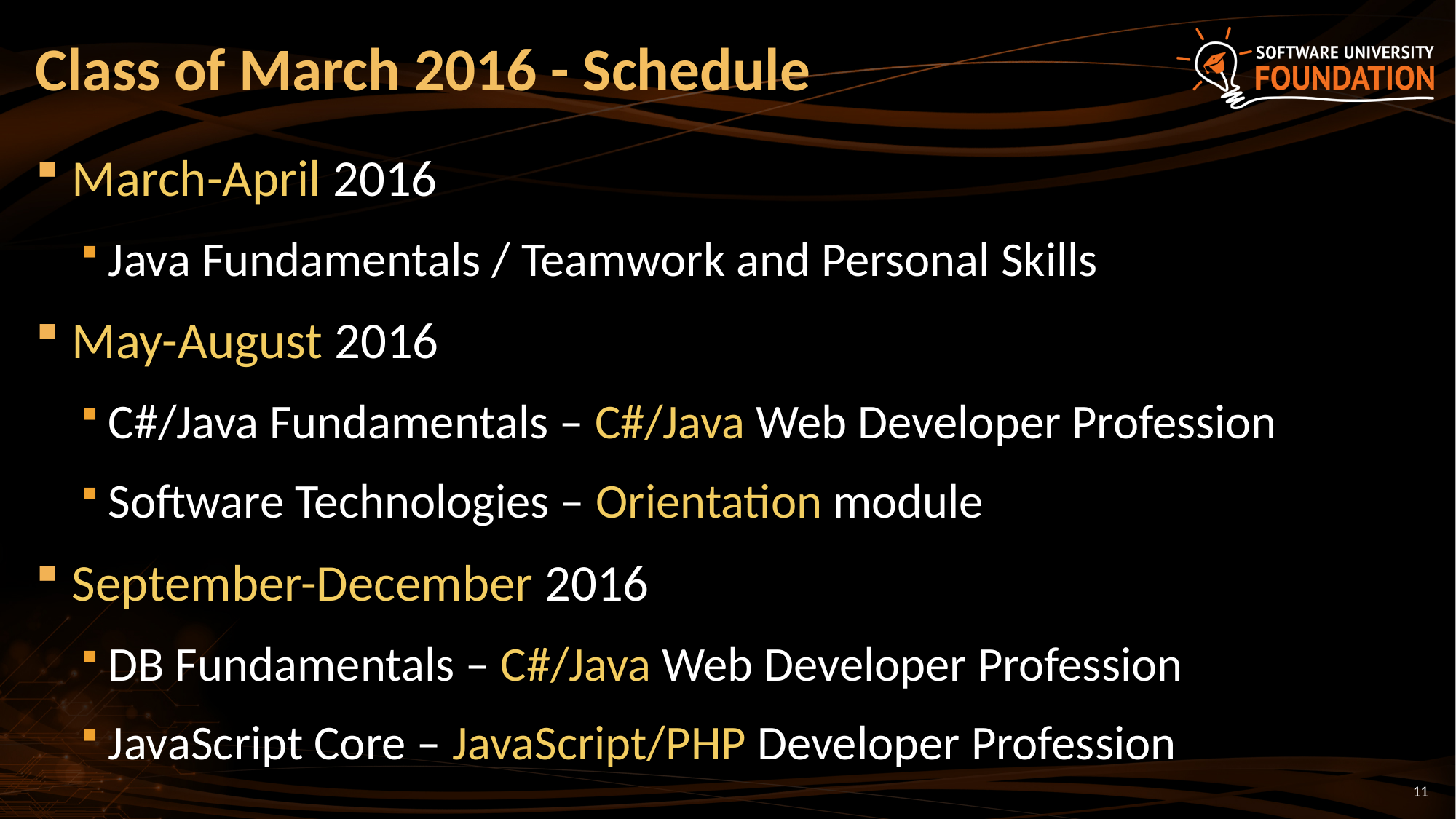

# Class of March 2016 - Schedule
March-April 2016
Java Fundamentals / Teamwork and Personal Skills
May-August 2016
C#/Java Fundamentals – C#/Java Web Developer Profession
Software Technologies – Orientation module
September-December 2016
DB Fundamentals – C#/Java Web Developer Profession
JavaScript Core – JavaScript/PHP Developer Profession
11